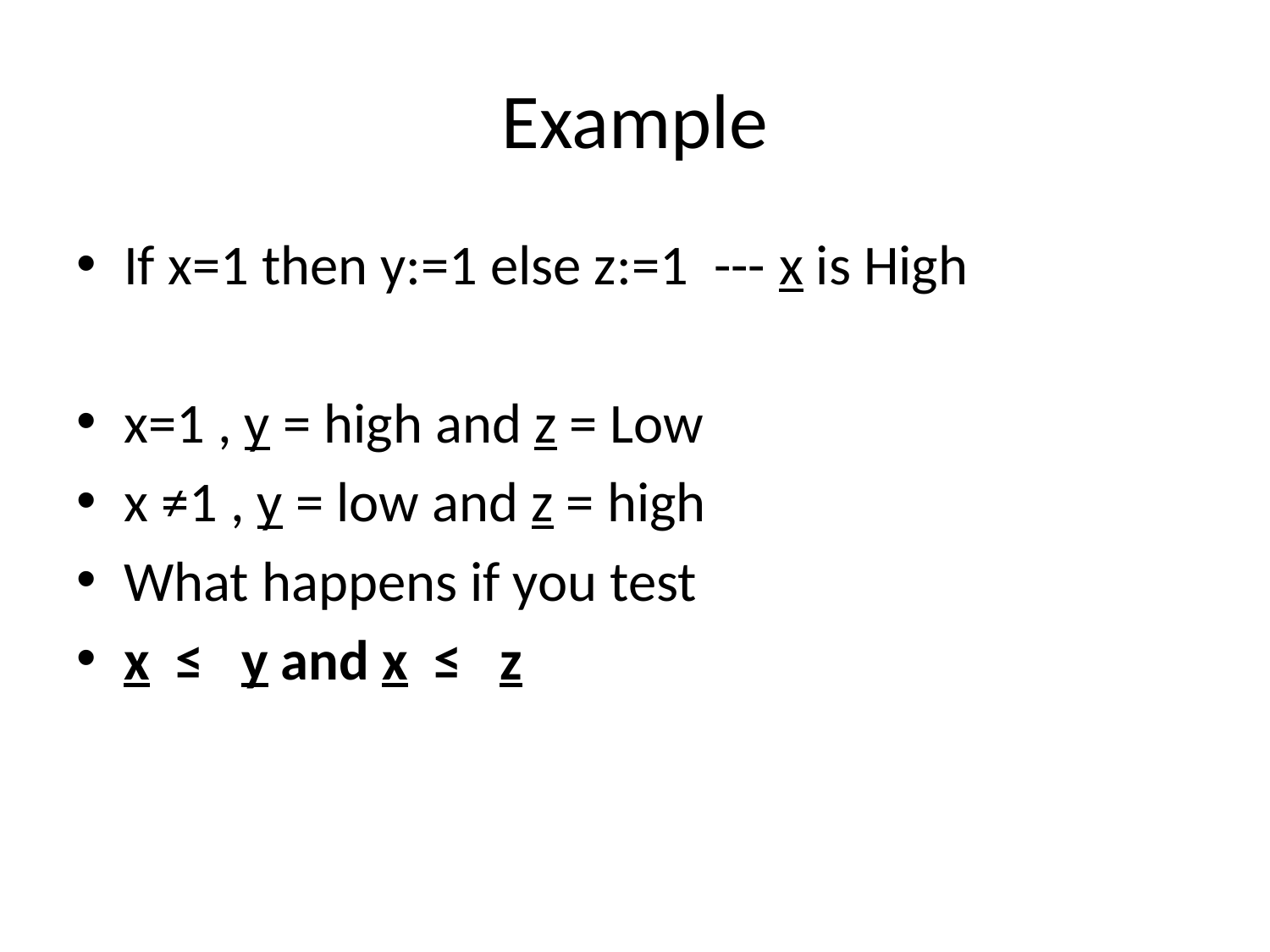

# Example
If x=1 then y:=1 else z:=1  --- x is High

x=1 , y = high and z = Low
x ≠1 , y = low and z = high
What happens if you test
x  ≤   y and x  ≤   z